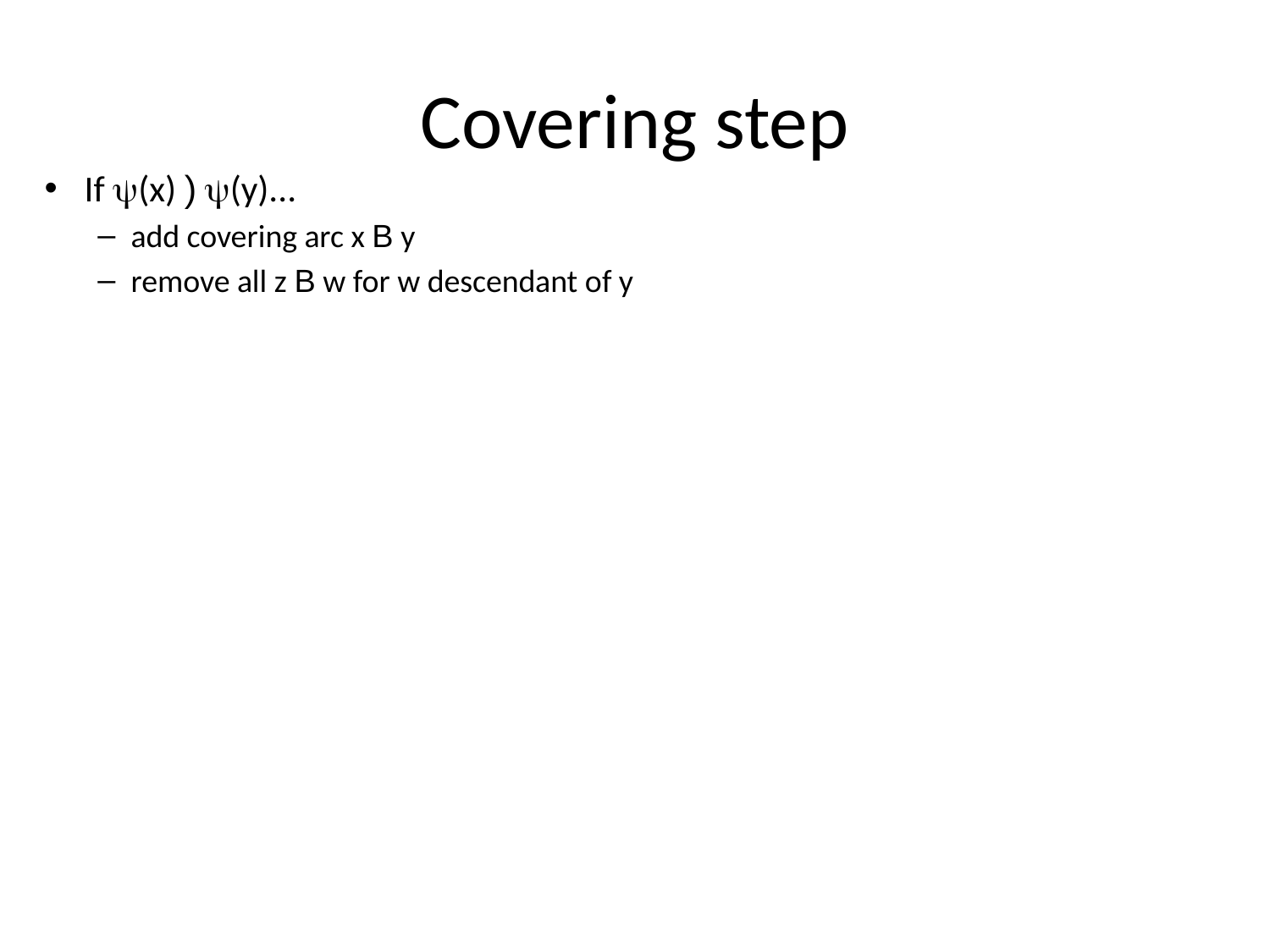

# Covering step
If ψ(x) ) ψ(y)...
add covering arc x B y
remove all z B w for w descendant of y